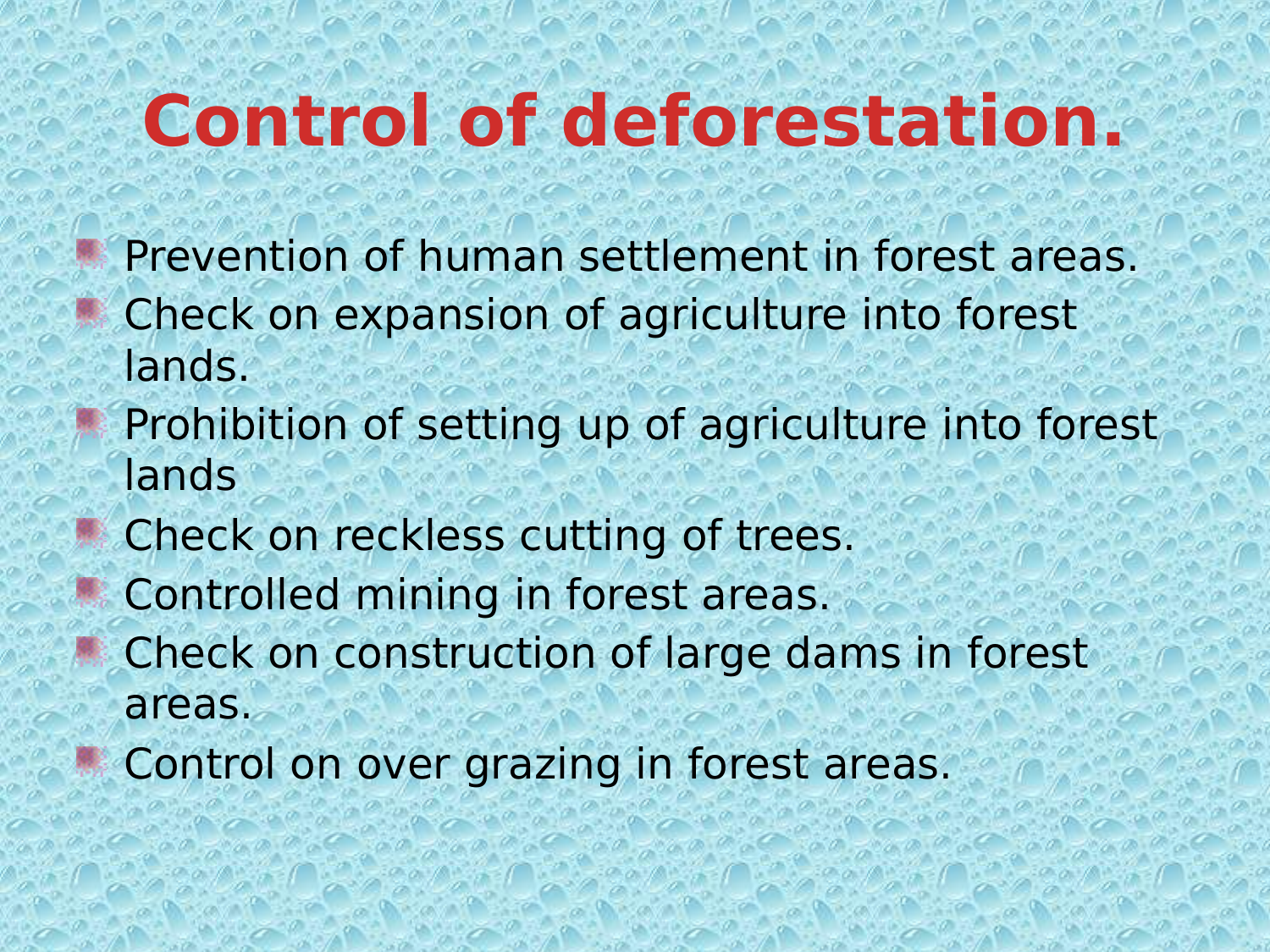

# Control of deforestation.
Prevention of human settlement in forest areas.
Check on expansion of agriculture into forest lands.
Prohibition of setting up of agriculture into forest lands
Check on reckless cutting of trees.
Controlled mining in forest areas.
Check on construction of large dams in forest areas.
Control on over grazing in forest areas.